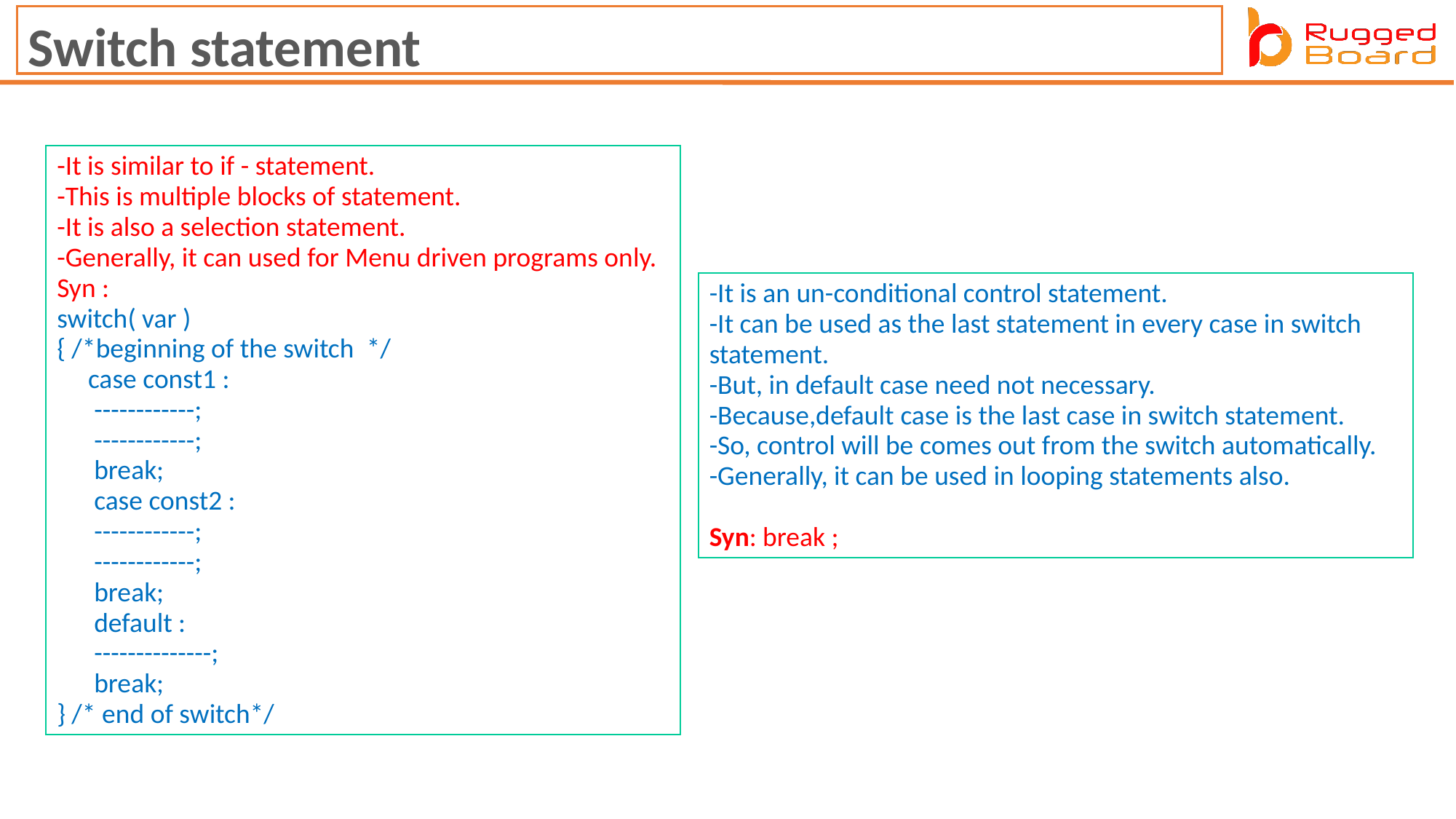

Switch statement
-It is similar to if - statement.​
-This is multiple blocks of statement.​
-It is also a selection statement.​
-Generally, it can used for Menu driven programs only.​
Syn :
switch( var )​
{ /*beginning of the switch  */​
     case const1 : ​
      ------------;​
      ------------;​
      break;​
      case const2 :​
      ------------;​
      ------------;​
      break;​
      default :​
      --------------;​
      break;
} /* end of switch*/
-It is an un-conditional control statement.​
-It can be used as the last statement in every case in switch​
statement. ​
-But, in default case need not necessary.​
-Because,default case is the last case in switch statement. ​
-So, control will be comes out from the switch automatically.​
-Generally, it can be used in looping statements also.​
​
Syn: break ;